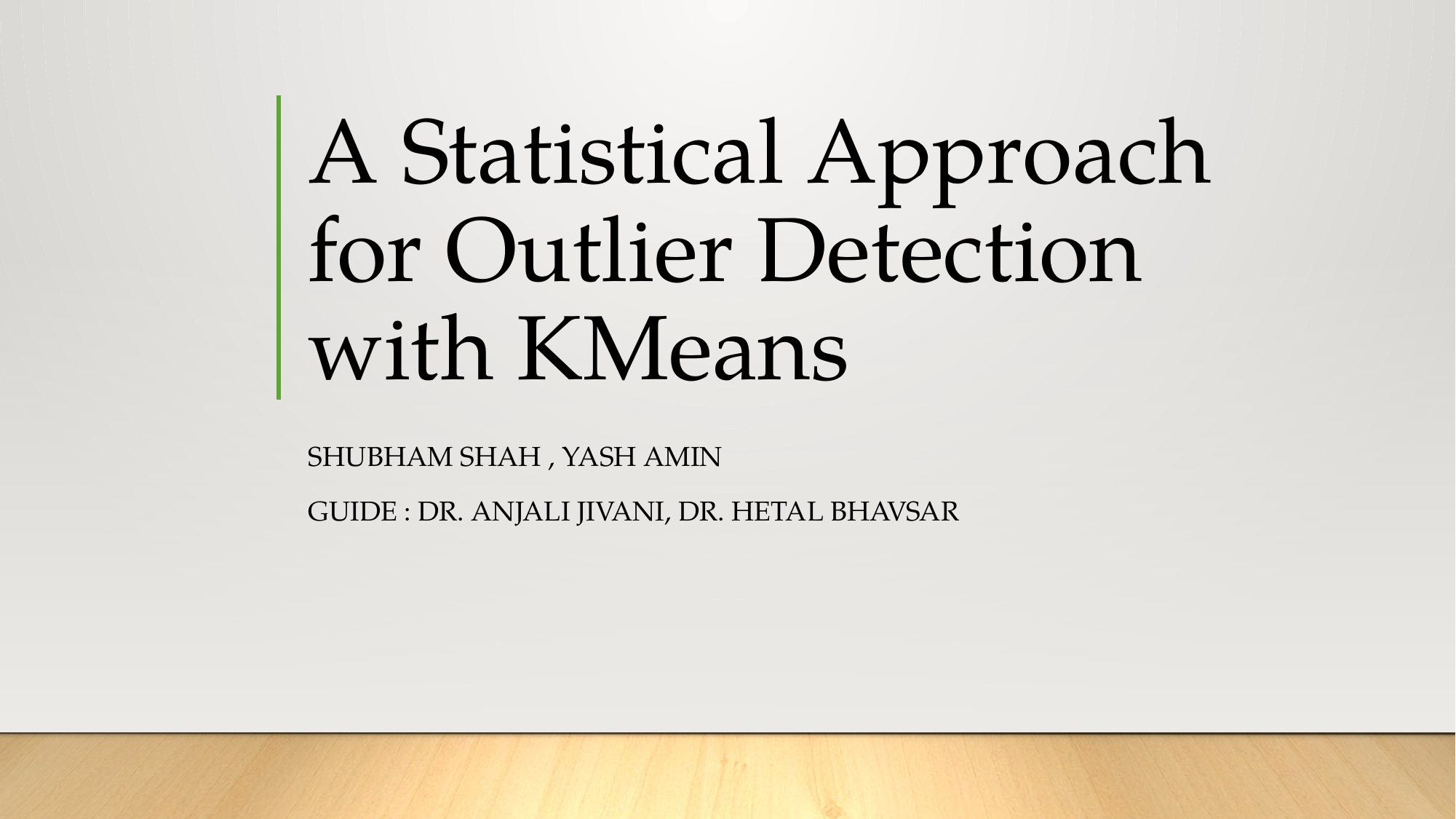

# A Statistical Approach for Outlier Detection with KMeans
Shubham Shah , Yash Amin
Guide : DR. Anjali Jivani, dr. hetal bhavsar